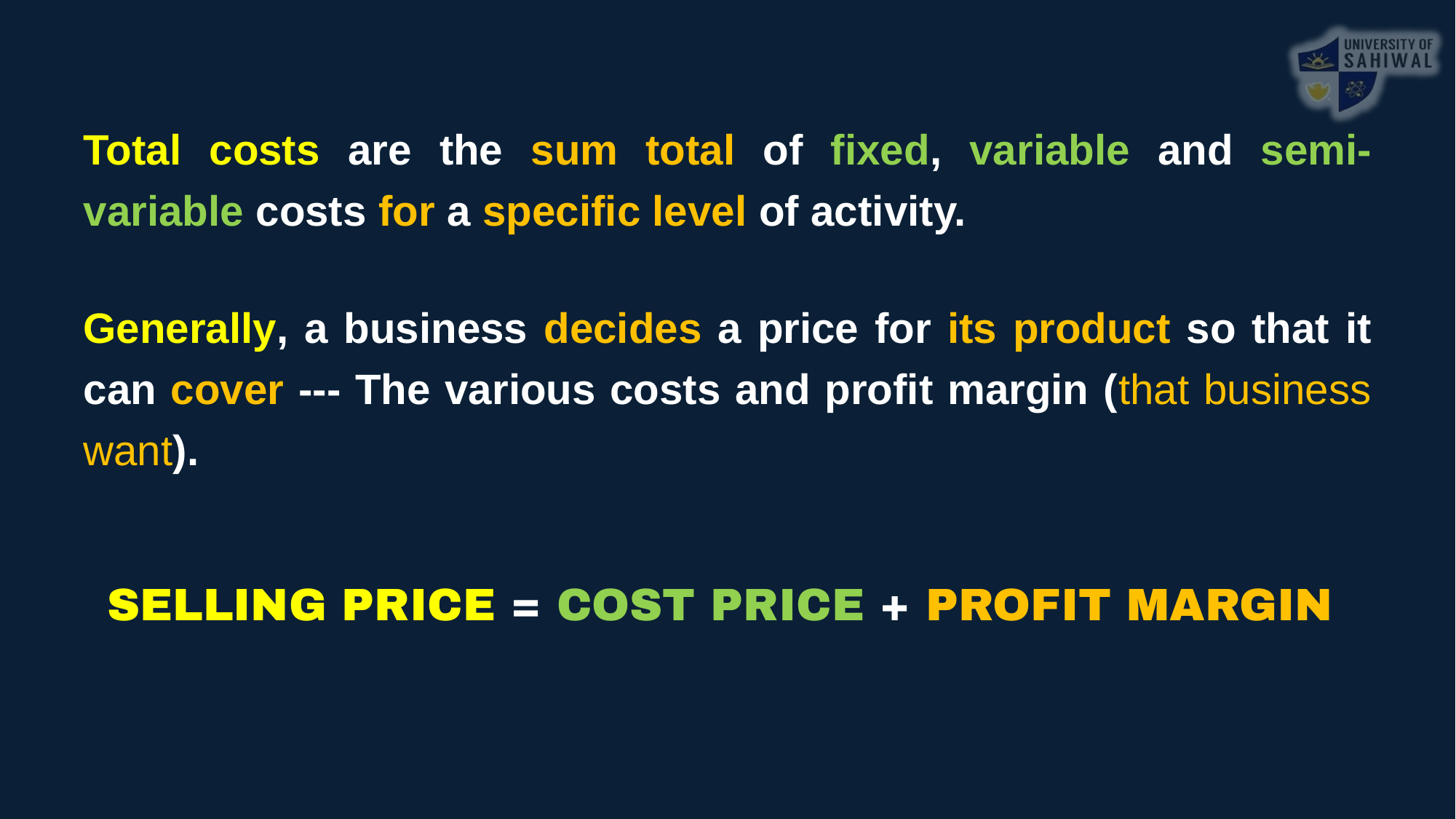

Total costs are the sum total of fixed, variable and semi-variable costs for a specific level of activity.

Generally, a business decides a price for its product so that it can cover --- The various costs and profit margin (that business want).

SELLING PRICE = COST PRICE + PROFIT MARGIN